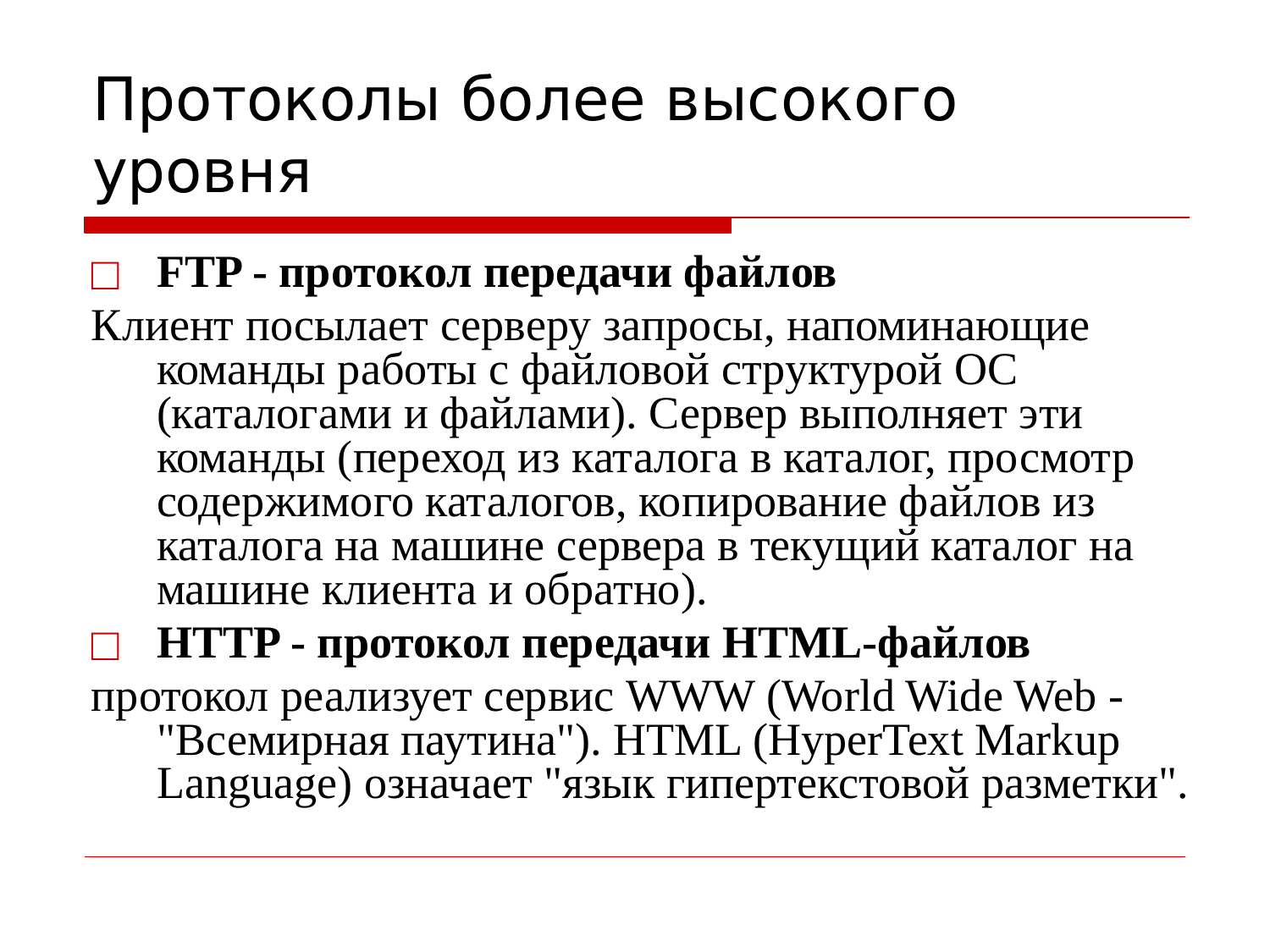

# Протоколы более высокого уровня
FTP - протокол передачи файлов
Клиент посылает серверу запросы, напоминающие команды работы с файловой структурой OC (каталогами и файлами). Сервер выполняет эти команды (переход из каталога в каталог, просмотр содержимого каталогов, копирование файлов из каталога на машине сервера в текущий каталог на машине клиента и обратно).
HTTP - протокол передачи HTML-файлов
протокол реализует сервис WWW (World Wide Web - "Всемирная паутина"). HTML (HyperText Markup Language) означает "язык гипертекстовой разметки".